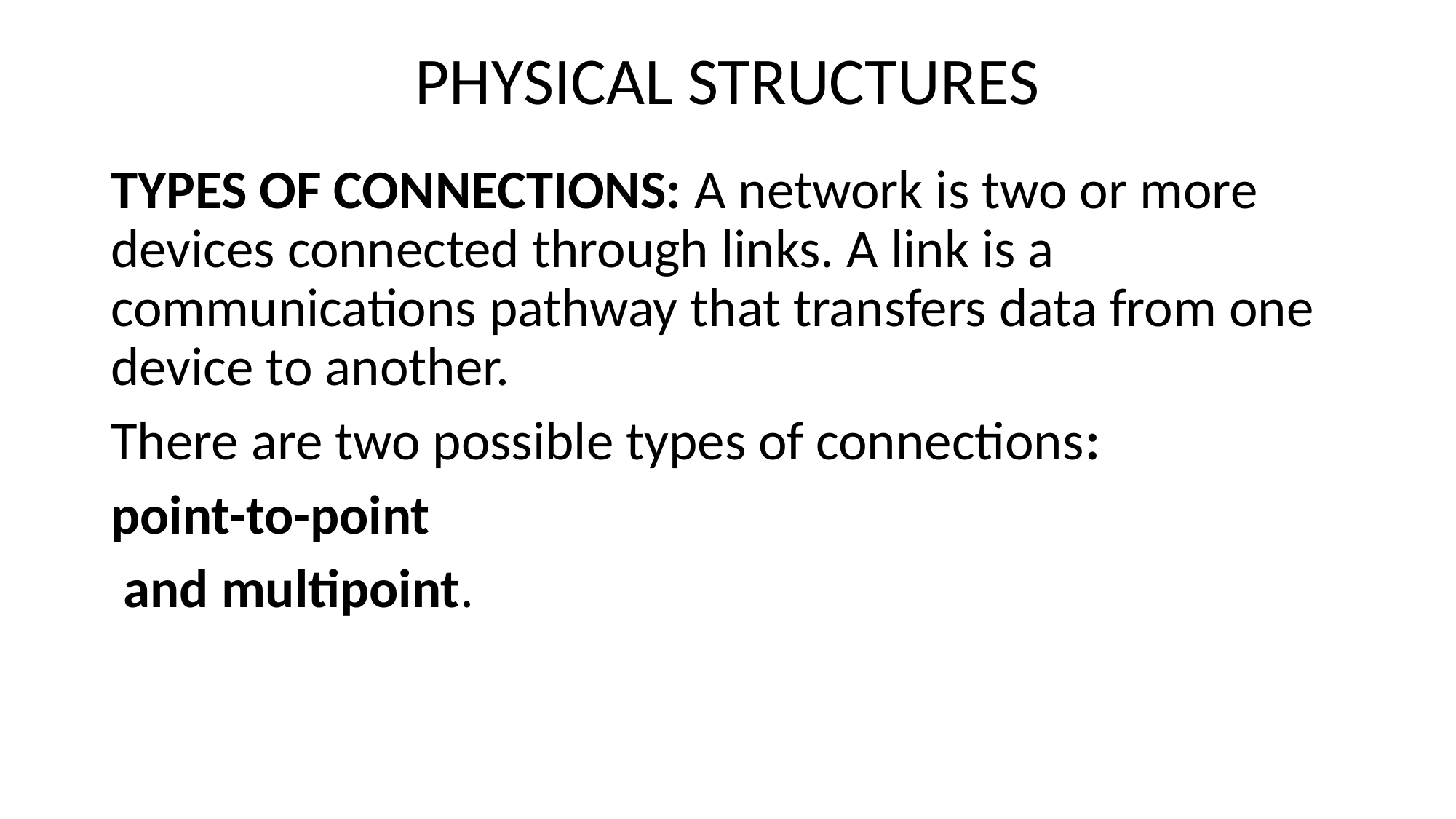

# PHYSICAL STRUCTURES
TYPES OF CONNECTIONS: A network is two or more devices connected through links. A link is a communications pathway that transfers data from one device to another.
There are two possible types of connections:
point-to-point
 and multipoint.